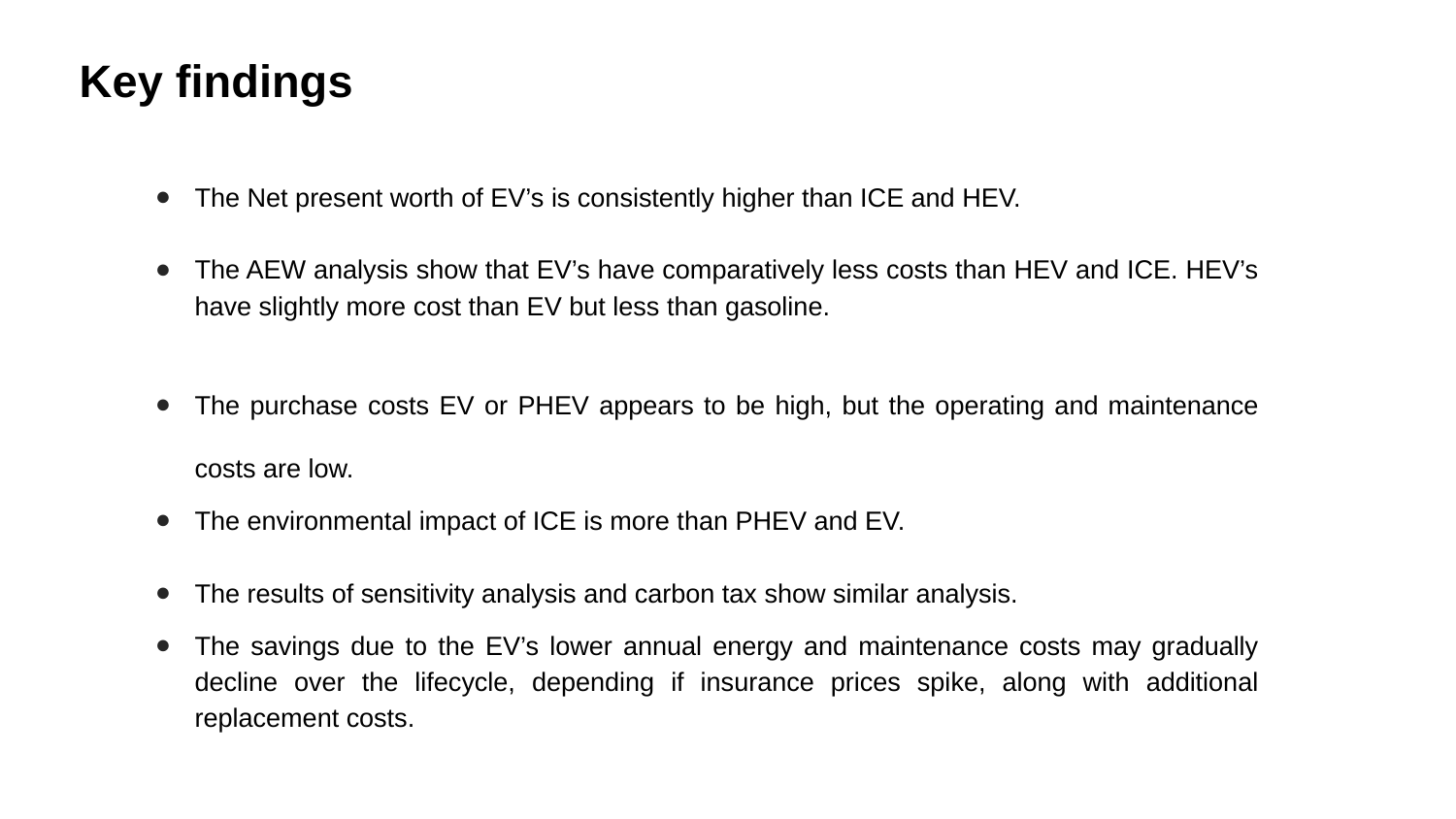

# Key findings
The Net present worth of EV’s is consistently higher than ICE and HEV.

The AEW analysis show that EV’s have comparatively less costs than HEV and ICE. HEV’s have slightly more cost than EV but less than gasoline.

The purchase costs EV or PHEV appears to be high, but the operating and maintenance costs are low.
The environmental impact of ICE is more than PHEV and EV.

The results of sensitivity analysis and carbon tax show similar analysis.
The savings due to the EV’s lower annual energy and maintenance costs may gradually decline over the lifecycle, depending if insurance prices spike, along with additional replacement costs.